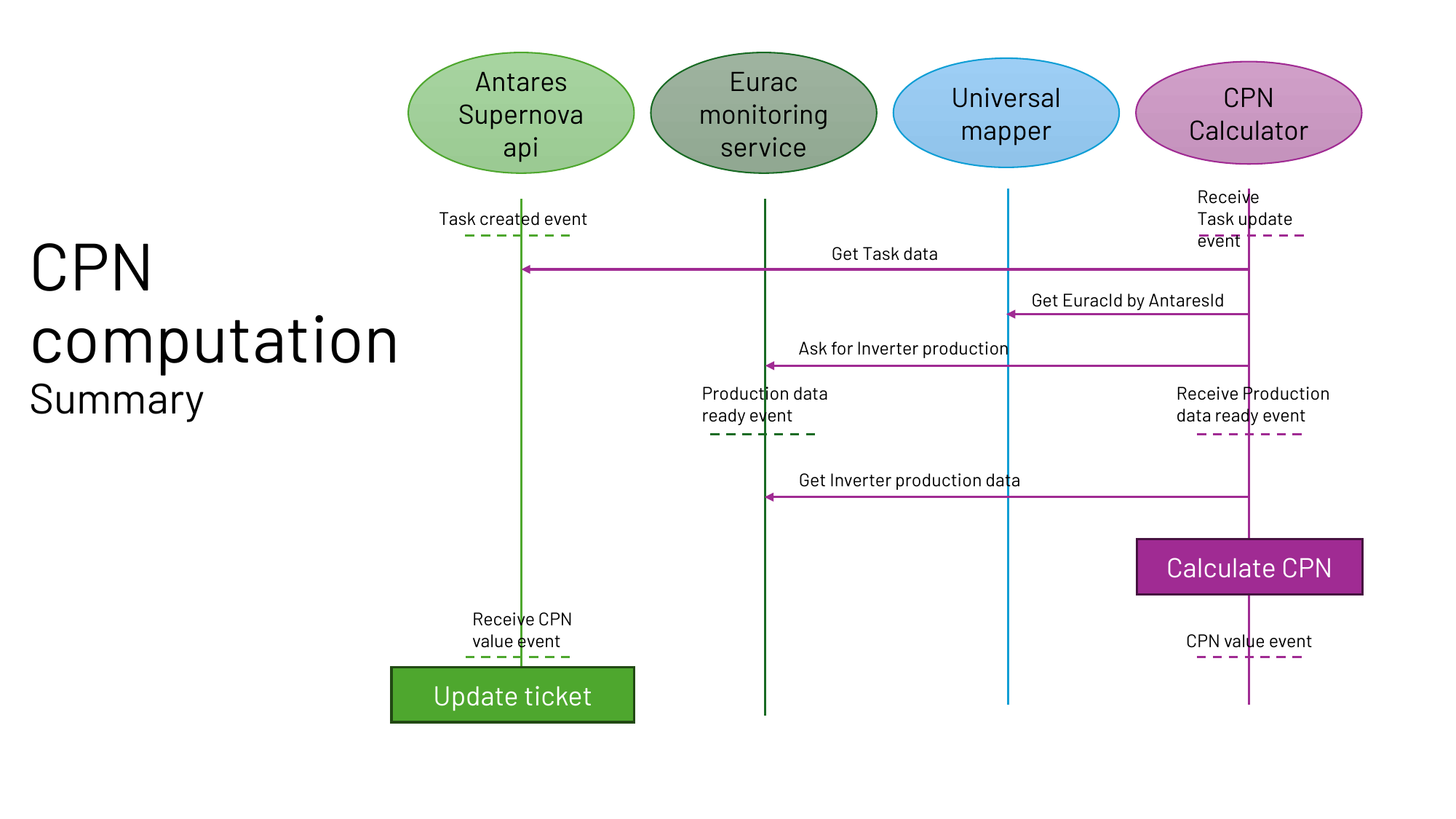

Antares Supernova api
Eurac monitoring service
Universal mapper
CPN Calculator
Receive Task update event
Task created event
CPN
computation
Summary
Get Task data
Get EuracId by AntaresId
Ask for Inverter production
Production data ready event
Receive Production data ready event
Get Inverter production data
Calculate CPN
Receive CPN value event
CPN value event
Update ticket